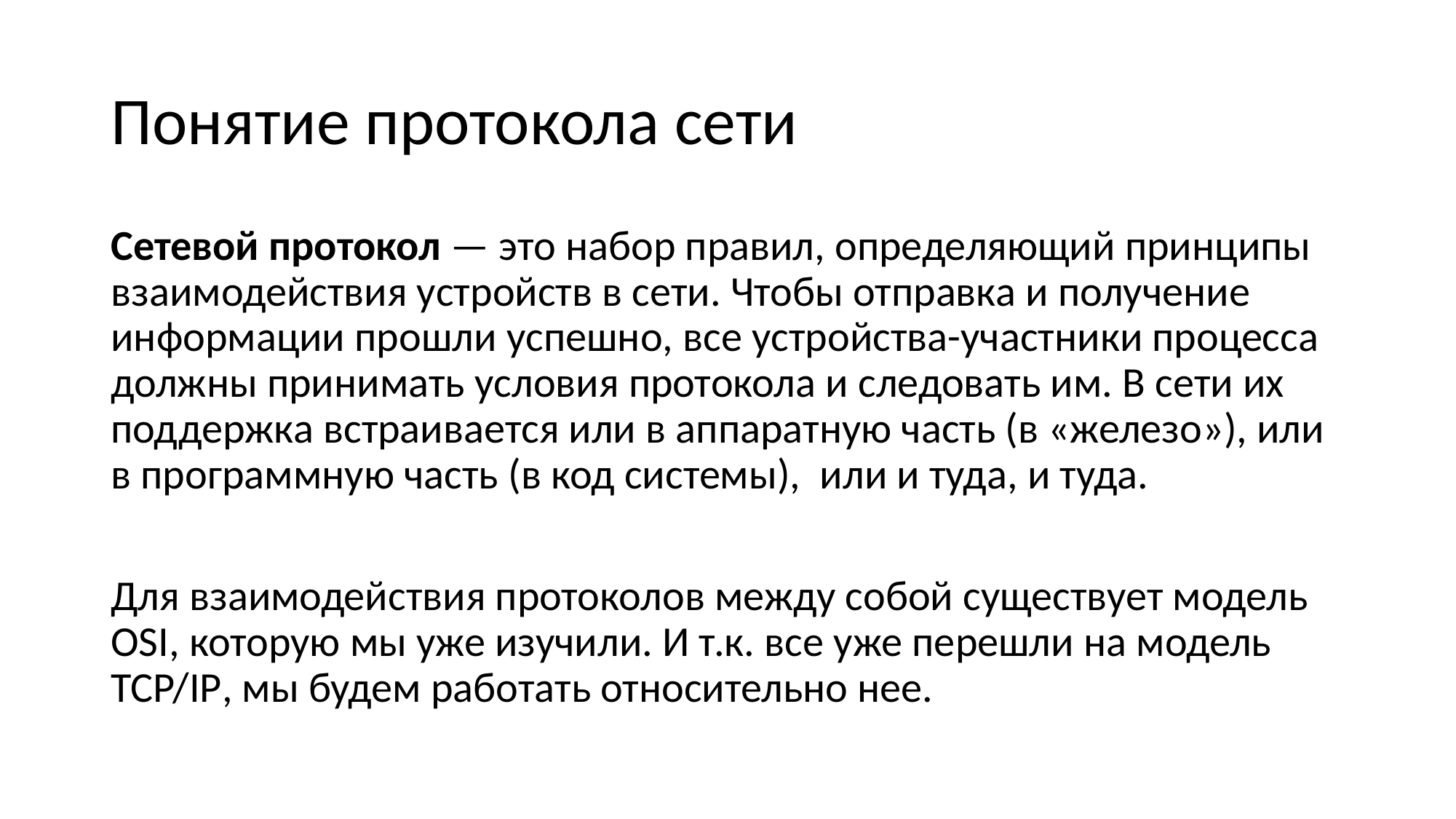

# Понятие протокола сети
Сетевой протокол — это набор правил, определяющий принципы взаимодействия устройств в сети. Чтобы отправка и получение информации прошли успешно, все устройства-участники процесса должны принимать условия протокола и следовать им. В сети их поддержка встраивается или в аппаратную часть (в «железо»), или в программную часть (в код системы),  или и туда, и туда.

Для взаимодействия протоколов между собой существует модель OSI, которую мы уже изучили. И т.к. все уже перешли на модель TCP/IP, мы будем работать относительно нее.